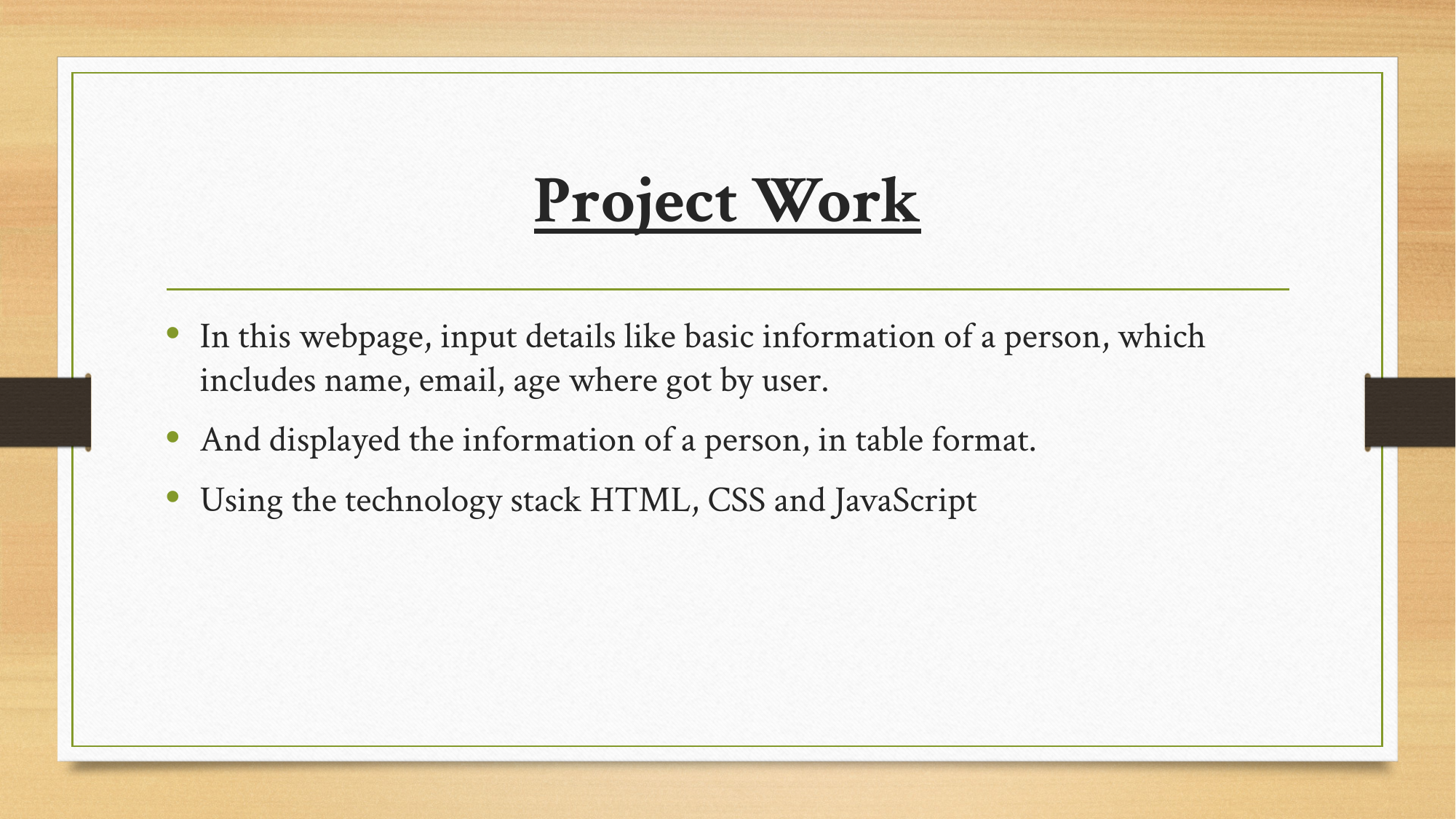

# Project Work
In this webpage, input details like basic information of a person, which includes name, email, age where got by user.
And displayed the information of a person, in table format.
Using the technology stack HTML, CSS and JavaScript